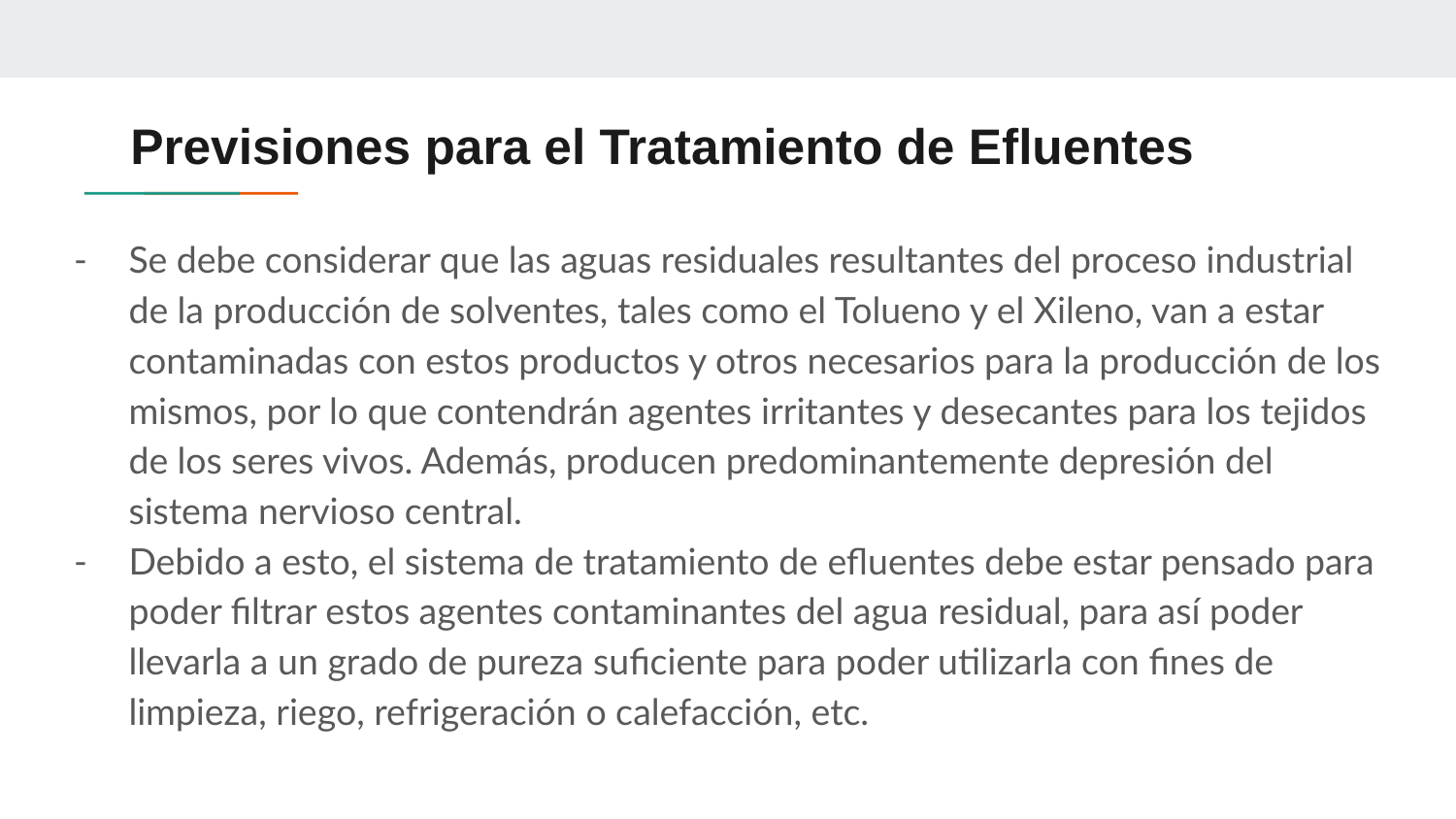

# Previsiones para el Tratamiento de Efluentes
Se debe considerar que las aguas residuales resultantes del proceso industrial de la producción de solventes, tales como el Tolueno y el Xileno, van a estar contaminadas con estos productos y otros necesarios para la producción de los mismos, por lo que contendrán agentes irritantes y desecantes para los tejidos de los seres vivos. Además, producen predominantemente depresión del sistema nervioso central.
Debido a esto, el sistema de tratamiento de efluentes debe estar pensado para poder filtrar estos agentes contaminantes del agua residual, para así poder llevarla a un grado de pureza suficiente para poder utilizarla con fines de limpieza, riego, refrigeración o calefacción, etc.